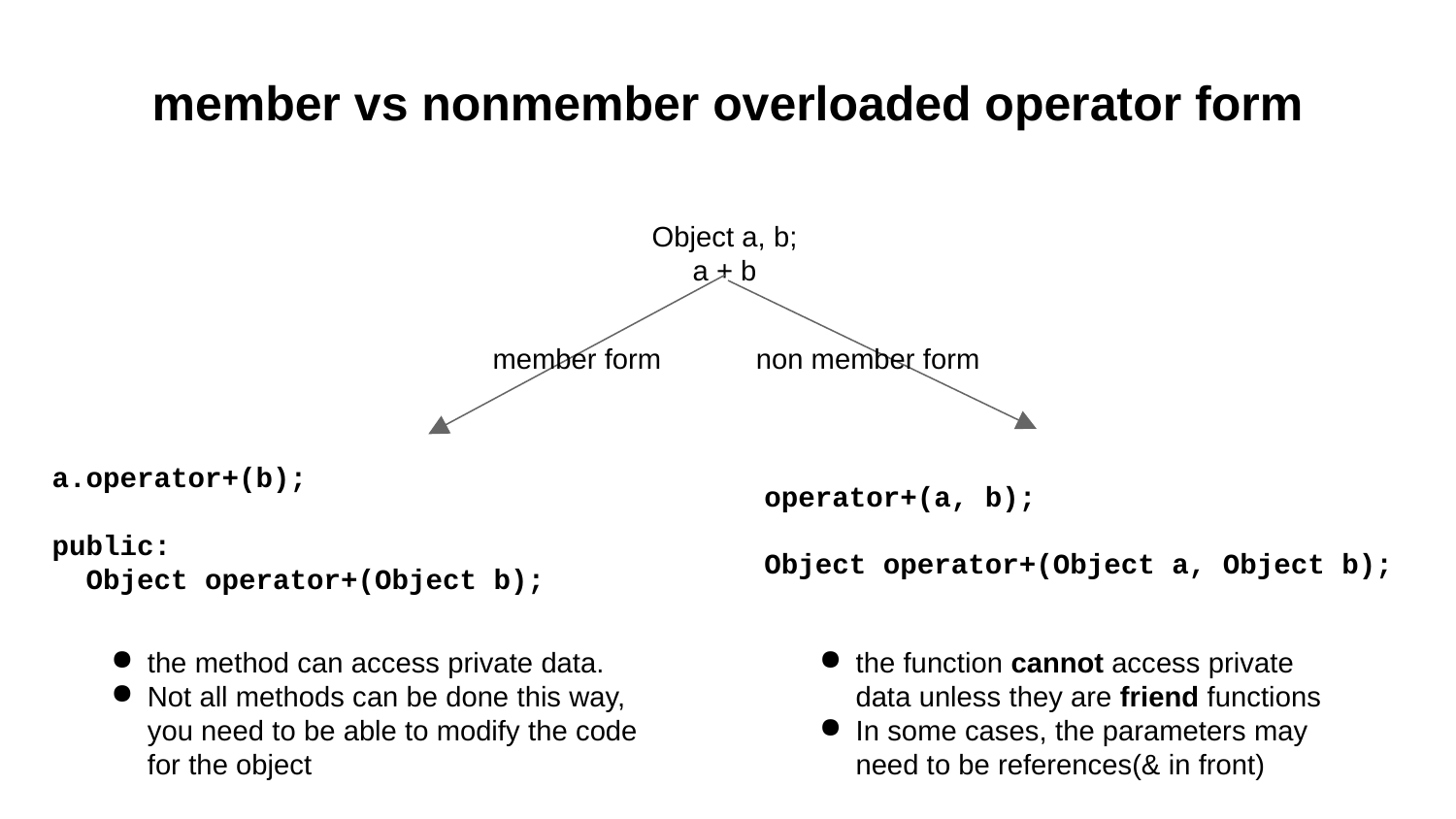

# member vs nonmember overloaded operator form
Object a, b;
a + b
member form
non member form
a.operator+(b);

public:
  Object operator+(Object b);
operator+(a, b);

Object operator+(Object a, Object b);
the method can access private data.
Not all methods can be done this way, you need to be able to modify the code for the object
the function cannot access private data unless they are friend functions
In some cases, the parameters may need to be references(& in front)